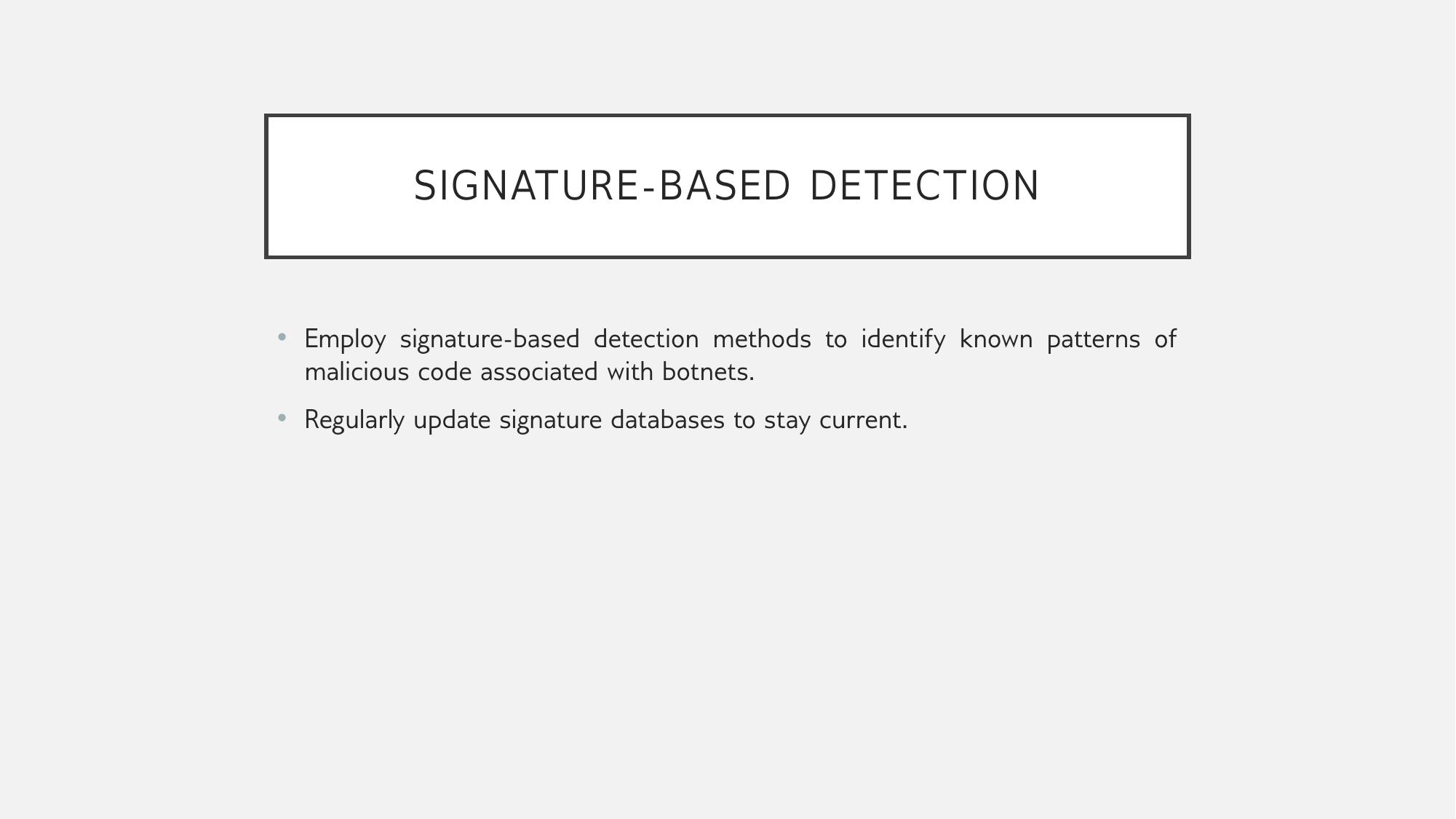

# Signature-Based Detection
Employ signature-based detection methods to identify known patterns of malicious code associated with botnets.
Regularly update signature databases to stay current.